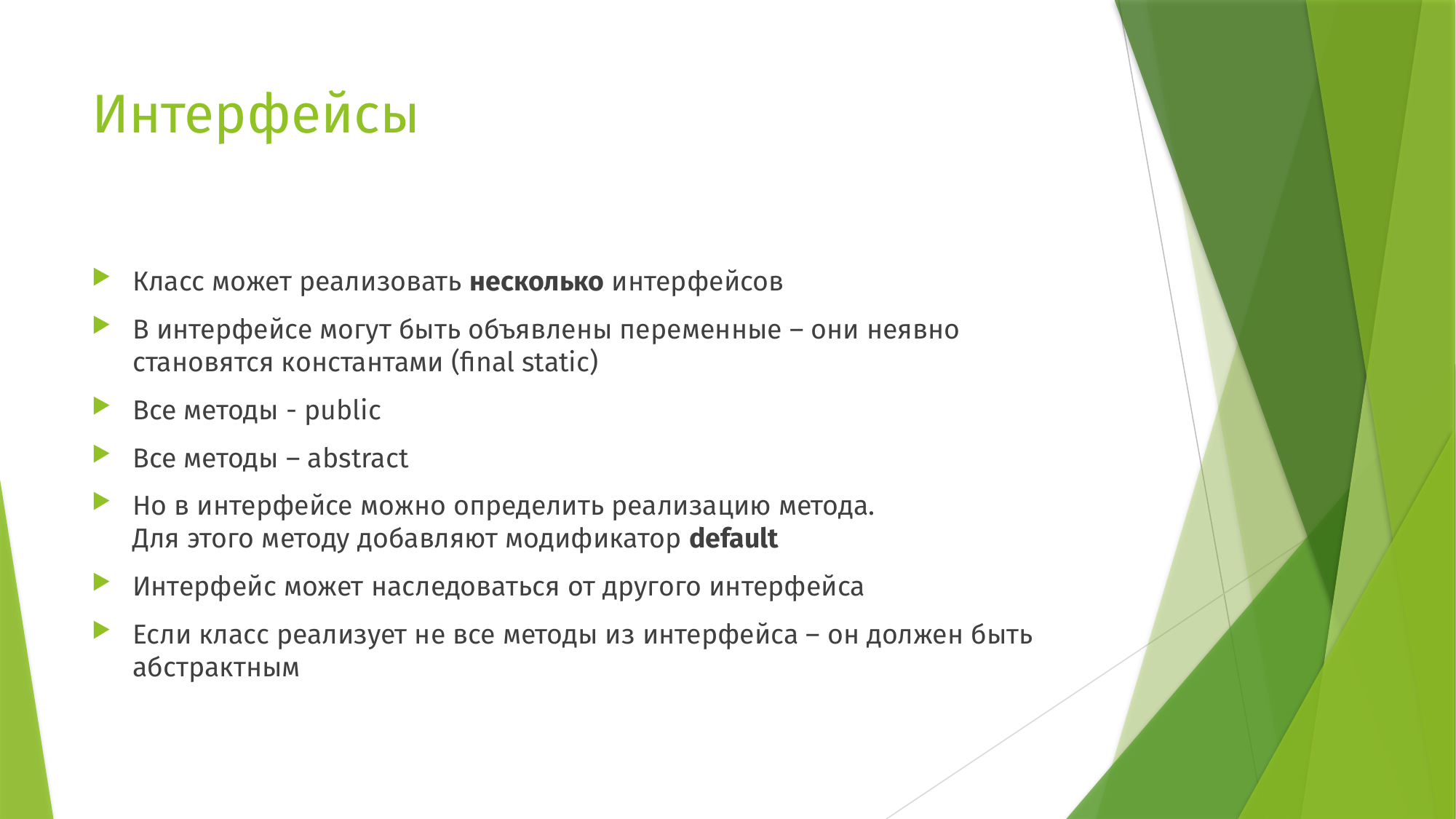

# Интерфейсы
Класс может реализовать несколько интерфейсов
В интерфейсе могут быть объявлены переменные – они неявно становятся константами (final static)
Все методы - public
Все методы – abstract
Но в интерфейсе можно определить реализацию метода.
Для этого методу добавляют модификатор default
Интерфейс может наследоваться от другого интерфейса
Если класс реализует не все методы из интерфейса – он должен быть абстрактным